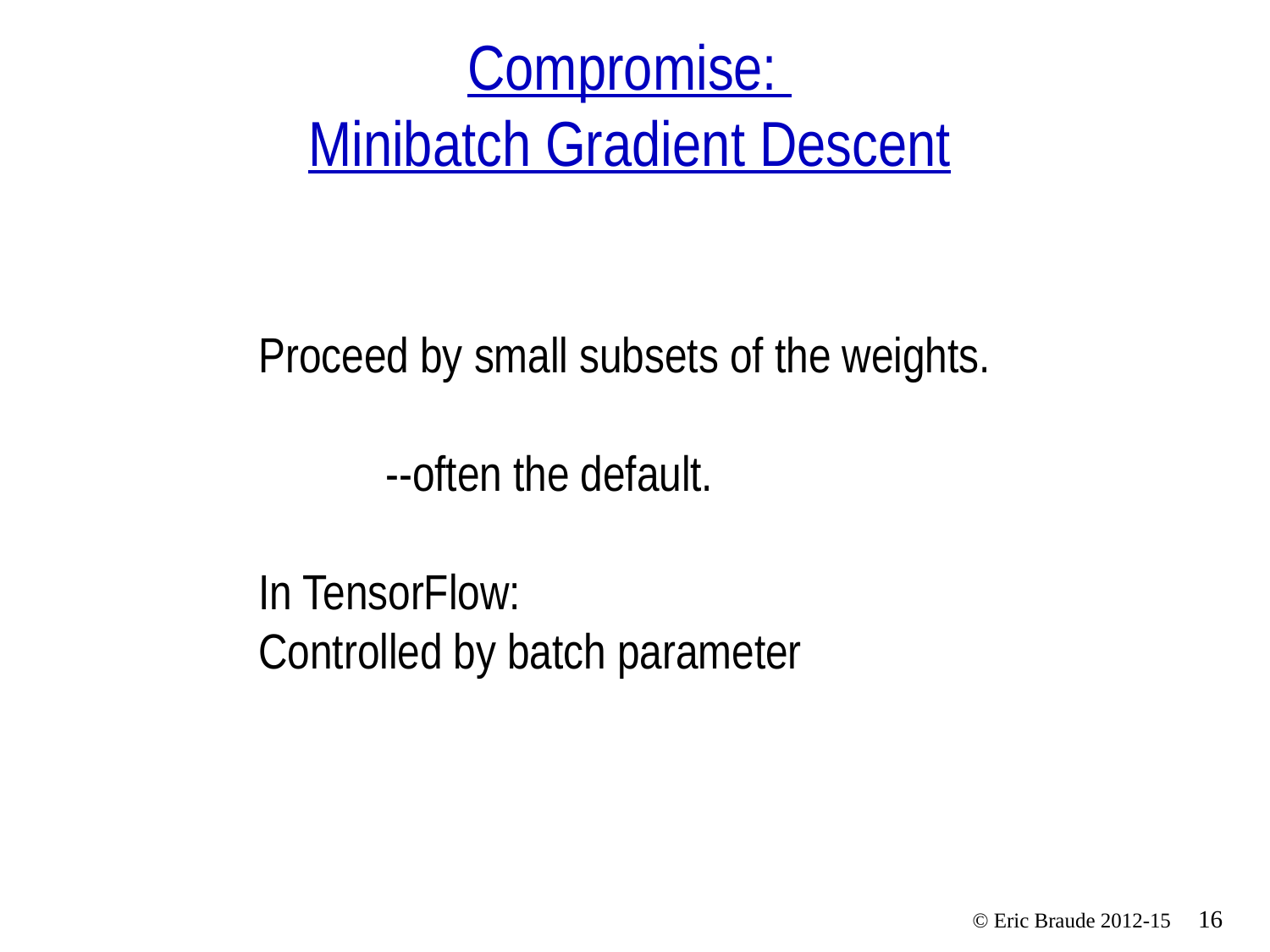

# Compromise: Minibatch Gradient Descent
Proceed by small subsets of the weights.

 	--often the default.

In TensorFlow:
Controlled by batch parameter